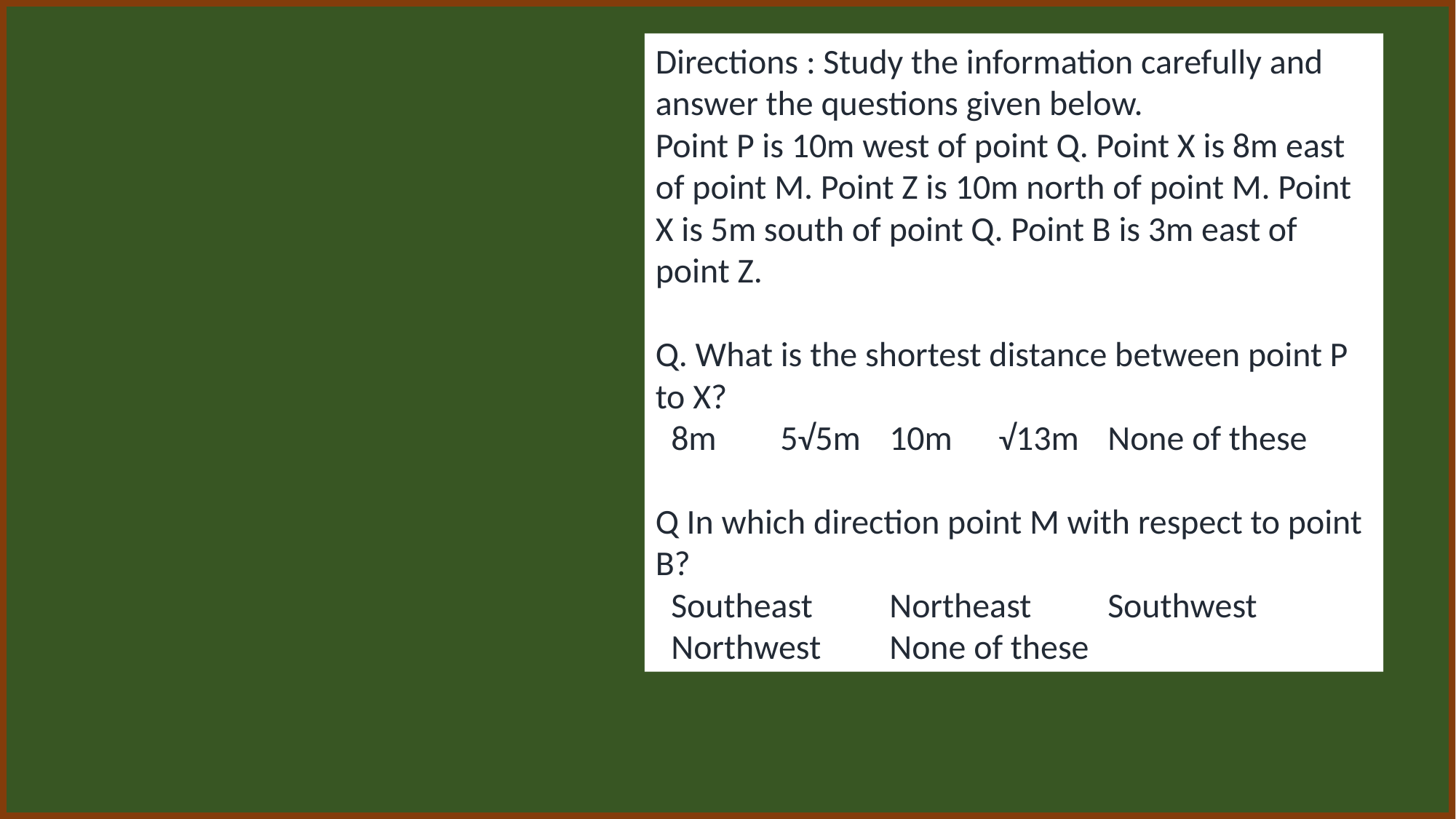

Directions : Study the information carefully and answer the questions given below.
Point P is 10m west of point Q. Point X is 8m east of point M. Point Z is 10m north of point M. Point X is 5m south of point Q. Point B is 3m east of point Z.

Q. What is the shortest distance between point P to X?
  8m	  5√5m	  10m	  √13m	  None of these

Q In which direction point M with respect to point B?
  Southeast	  Northeast	  Southwest
  Northwest	  None of these